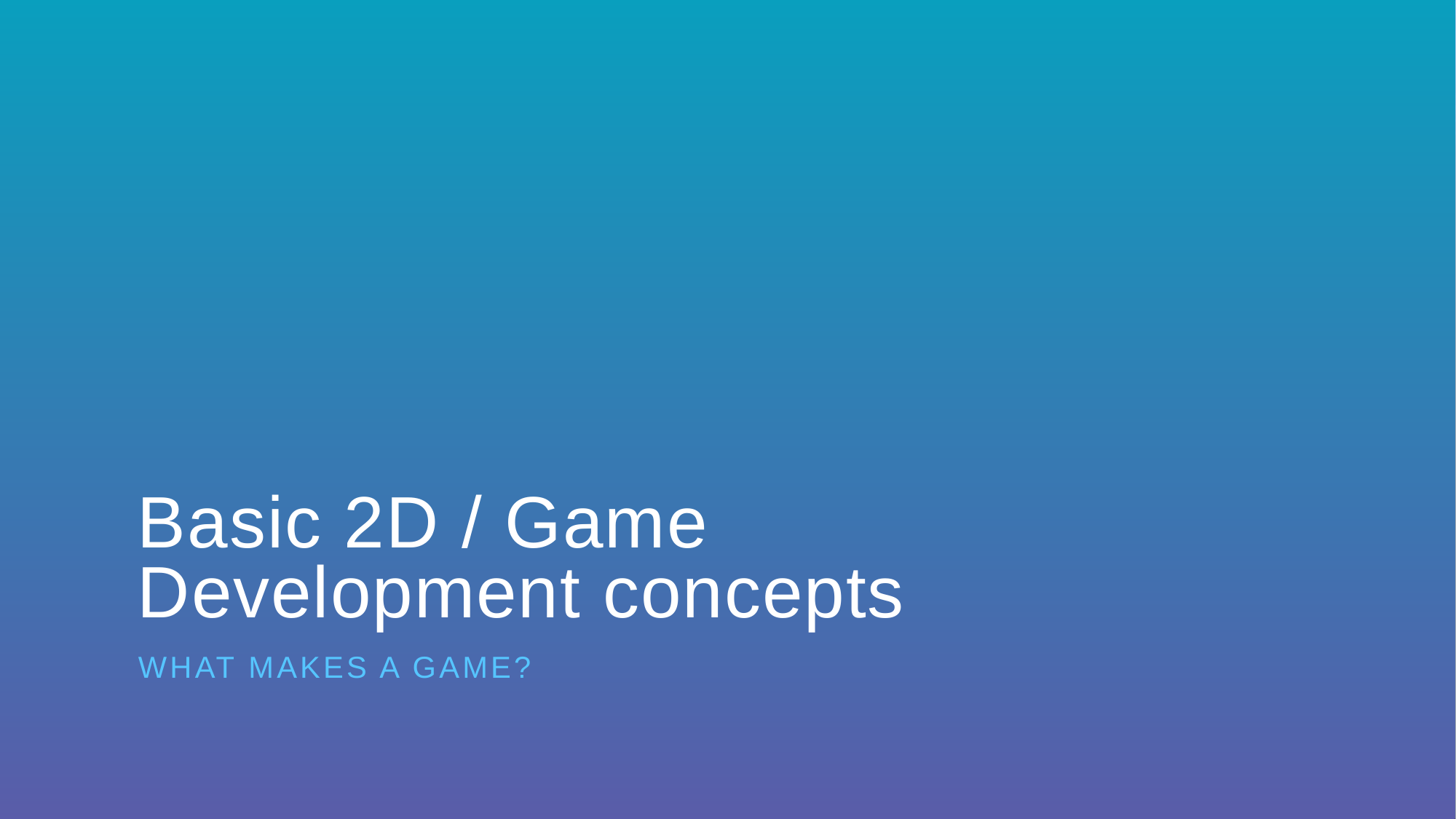

# Basic 2D / Game Development concepts
What makes a game?